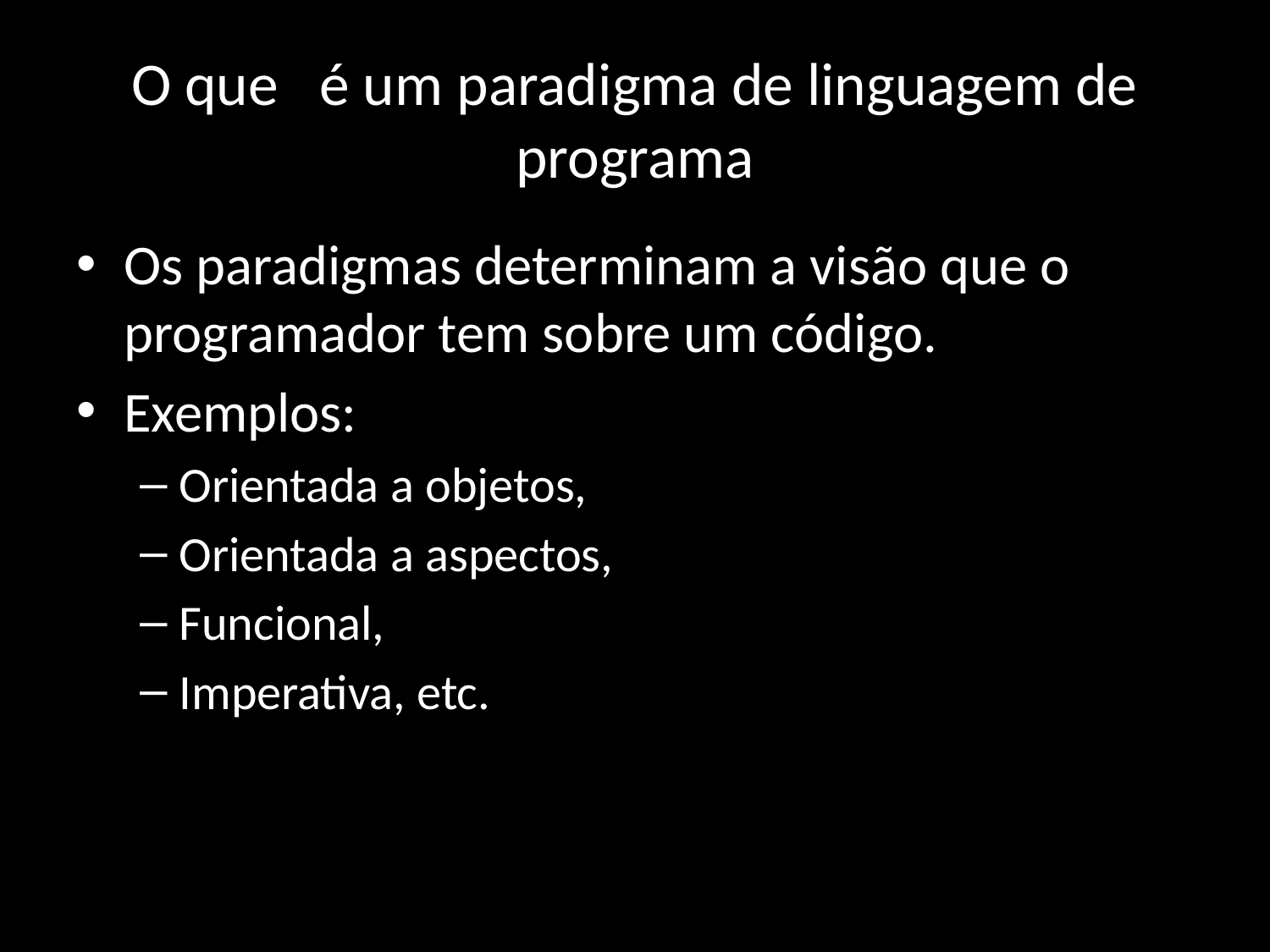

# O que   é um paradigma de linguagem de programa
Os paradigmas determinam a visão que o programador tem sobre um código.
Exemplos:
Orientada a objetos,
Orientada a aspectos,
Funcional,
Imperativa, etc.